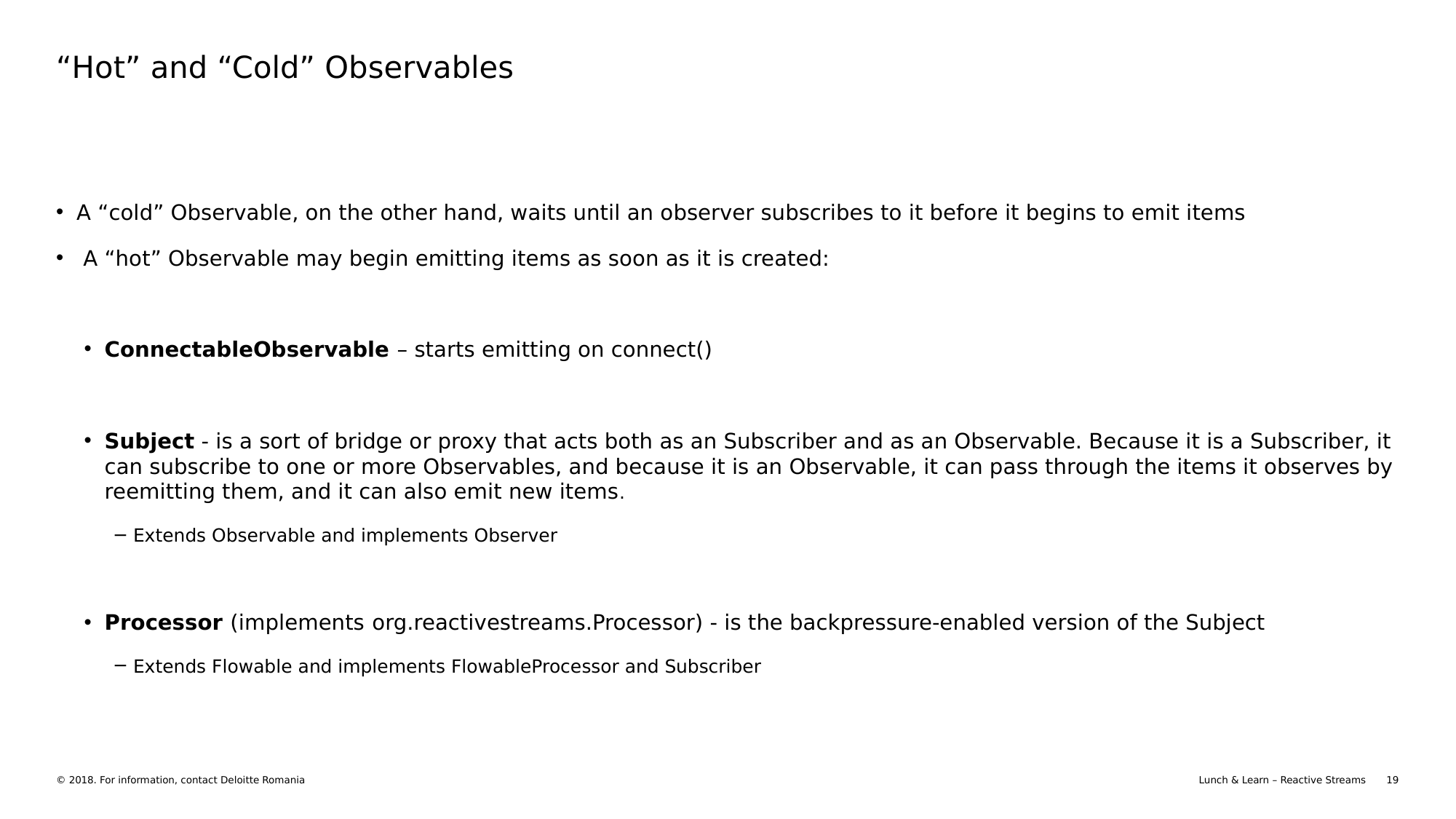

# “Hot” and “Cold” Observables

A “cold” Observable, on the other hand, waits until an observer subscribes to it before it begins to emit items
 A “hot” Observable may begin emitting items as soon as it is created:

ConnectableObservable – starts emitting on connect()

Subject - is a sort of bridge or proxy that acts both as an Subscriber and as an Observable. Because it is a Subscriber, it can subscribe to one or more Observables, and because it is an Observable, it can pass through the items it observes by reemitting them, and it can also emit new items.
Extends Observable and implements Observer

Processor (implements org.reactivestreams.Processor) - is the backpressure-enabled version of the Subject
Extends Flowable and implements FlowableProcessor and Subscriber